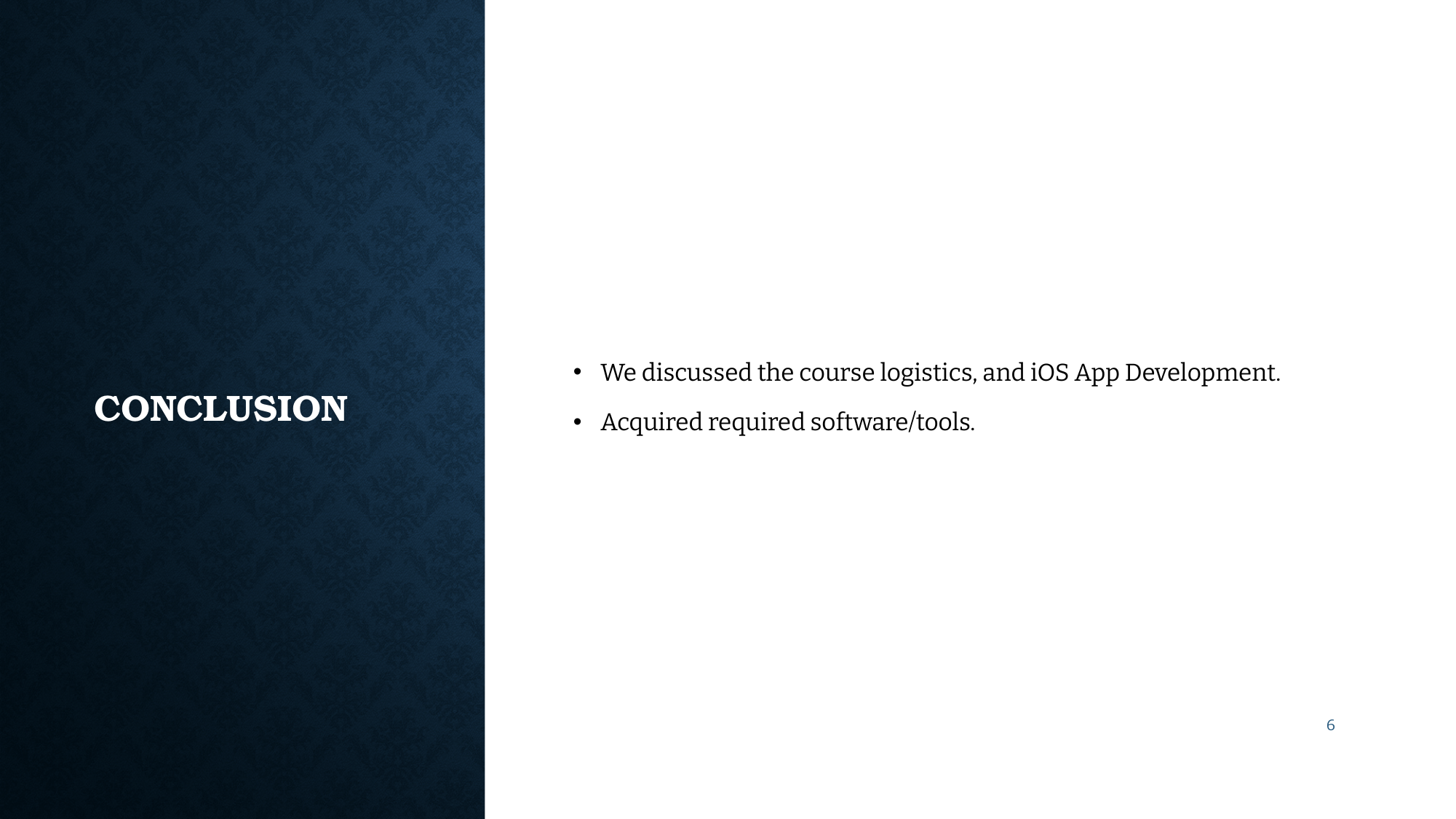

# Conclusion
We discussed the course logistics, and iOS App Development.
Acquired required software/tools.

6